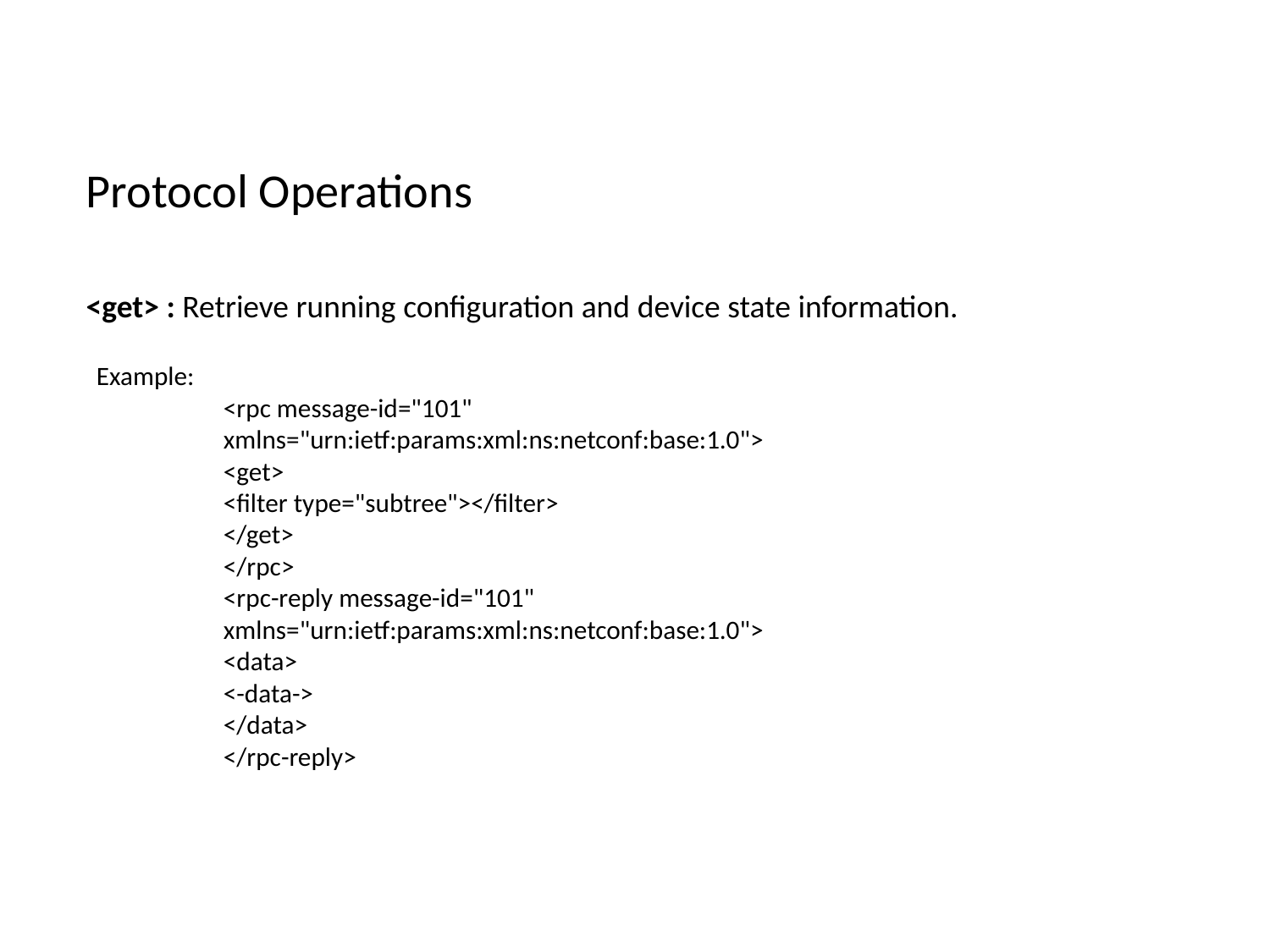

Protocol Operations
<get> : Retrieve running configuration and device state information.
Example:
<rpc message-id="101"
xmlns="urn:ietf:params:xml:ns:netconf:base:1.0">
<get>
<filter type="subtree"></filter>
</get>
</rpc>
<rpc-reply message-id="101"
xmlns="urn:ietf:params:xml:ns:netconf:base:1.0">
<data>
<-data->
</data>
</rpc-reply>